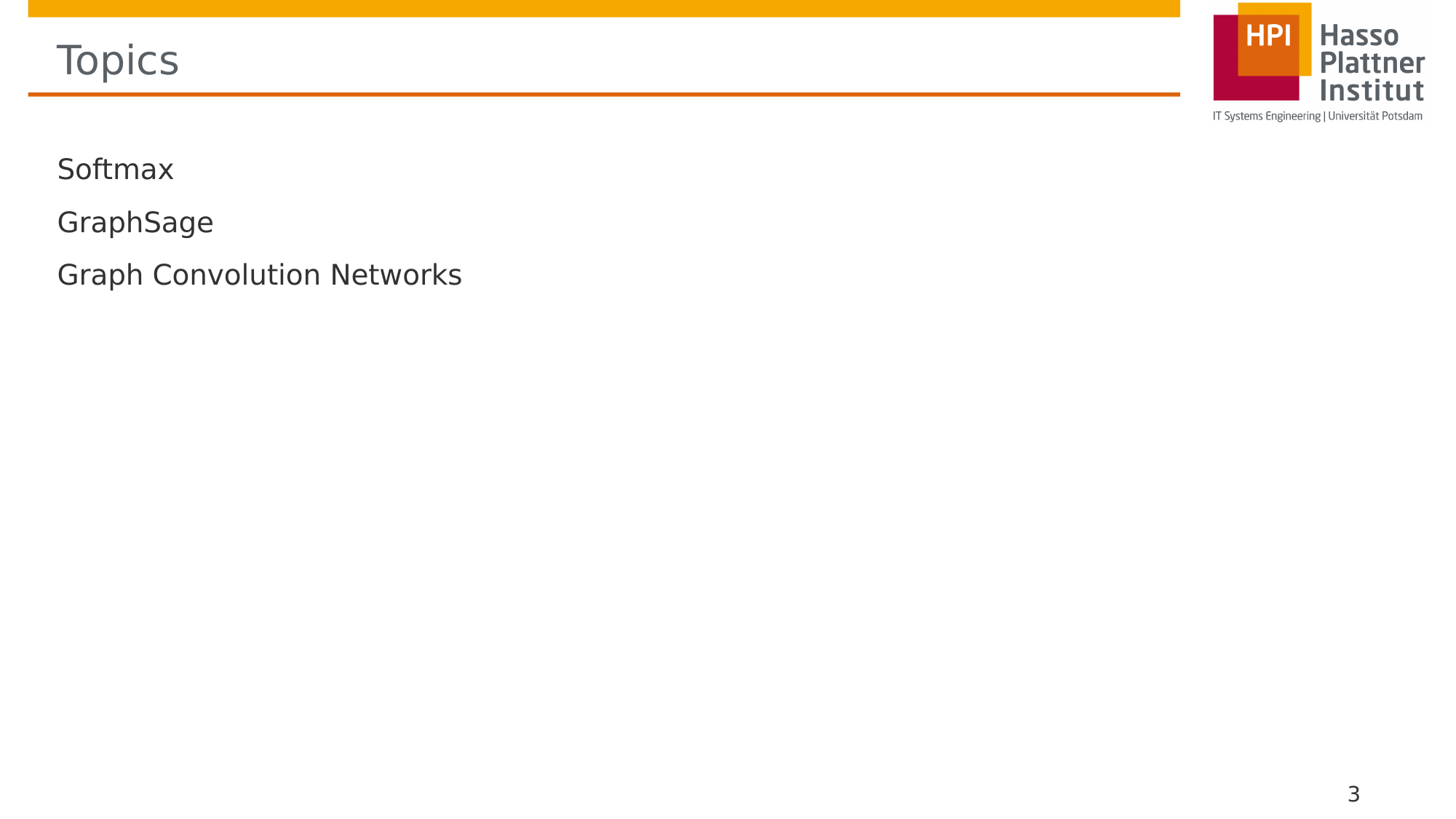

# Topics
Softmax
GraphSage
Graph Convolution Networks

3